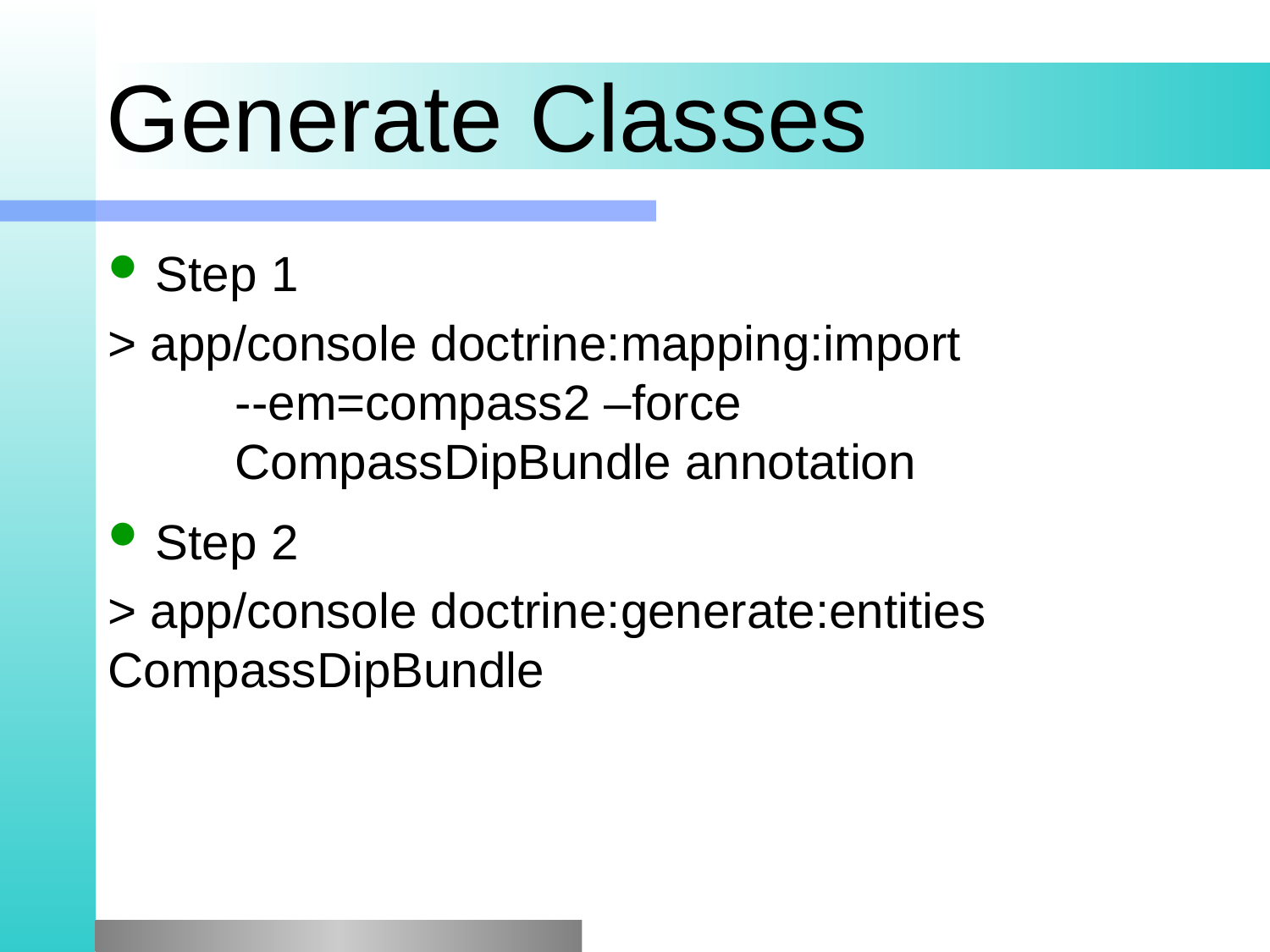

# Generate Classes
Step 1
> app/console doctrine:mapping:import
	--em=compass2 –force
	CompassDipBundle annotation
Step 2
> app/console doctrine:generate:entities 	CompassDipBundle